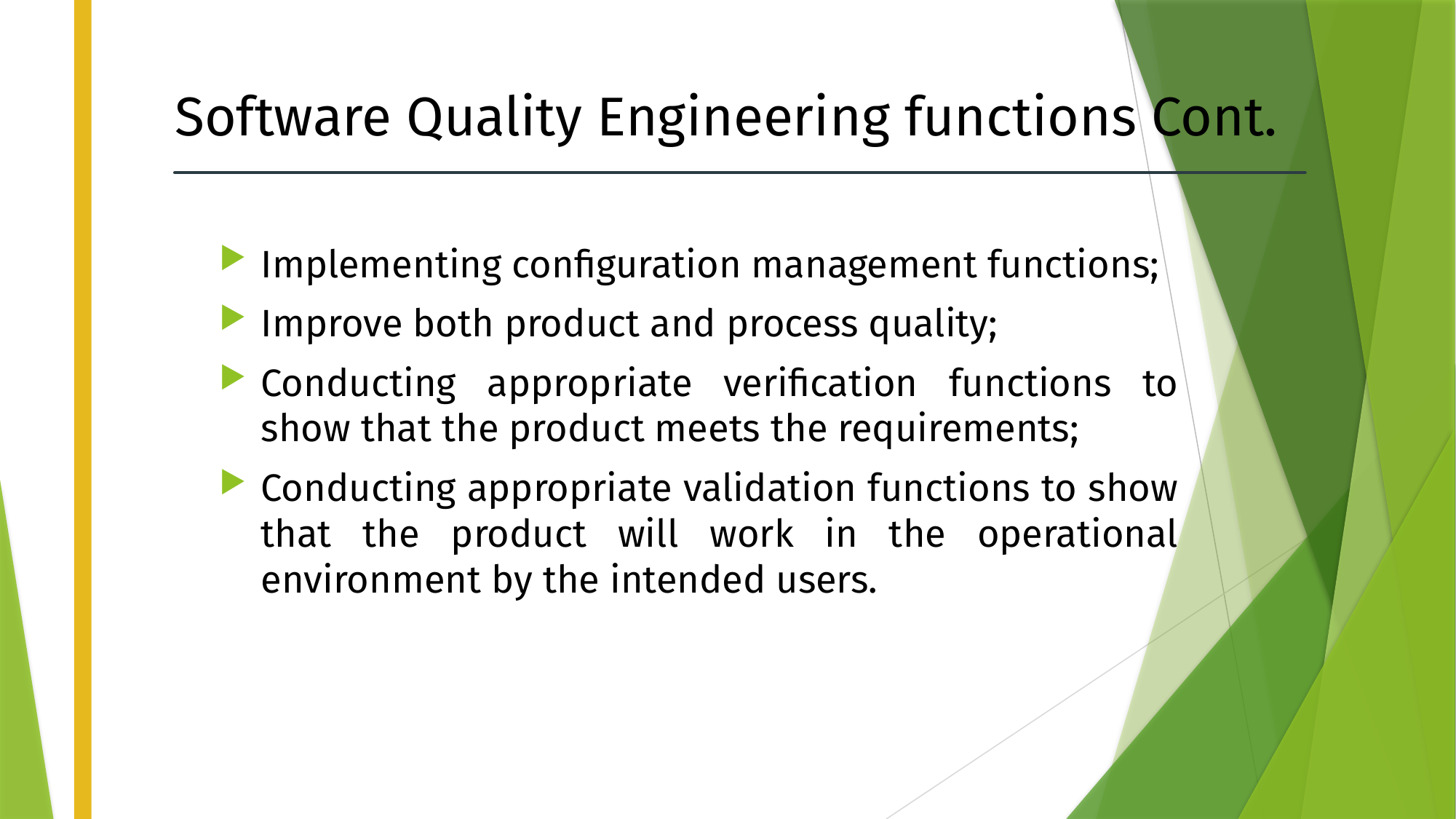

# Software Quality Engineering functions Cont.
Implementing configuration management functions;
Improve both product and process quality;
Conducting appropriate verification functions to show that the product meets the requirements;
Conducting appropriate validation functions to show that the product will work in the operational environment by the intended users.